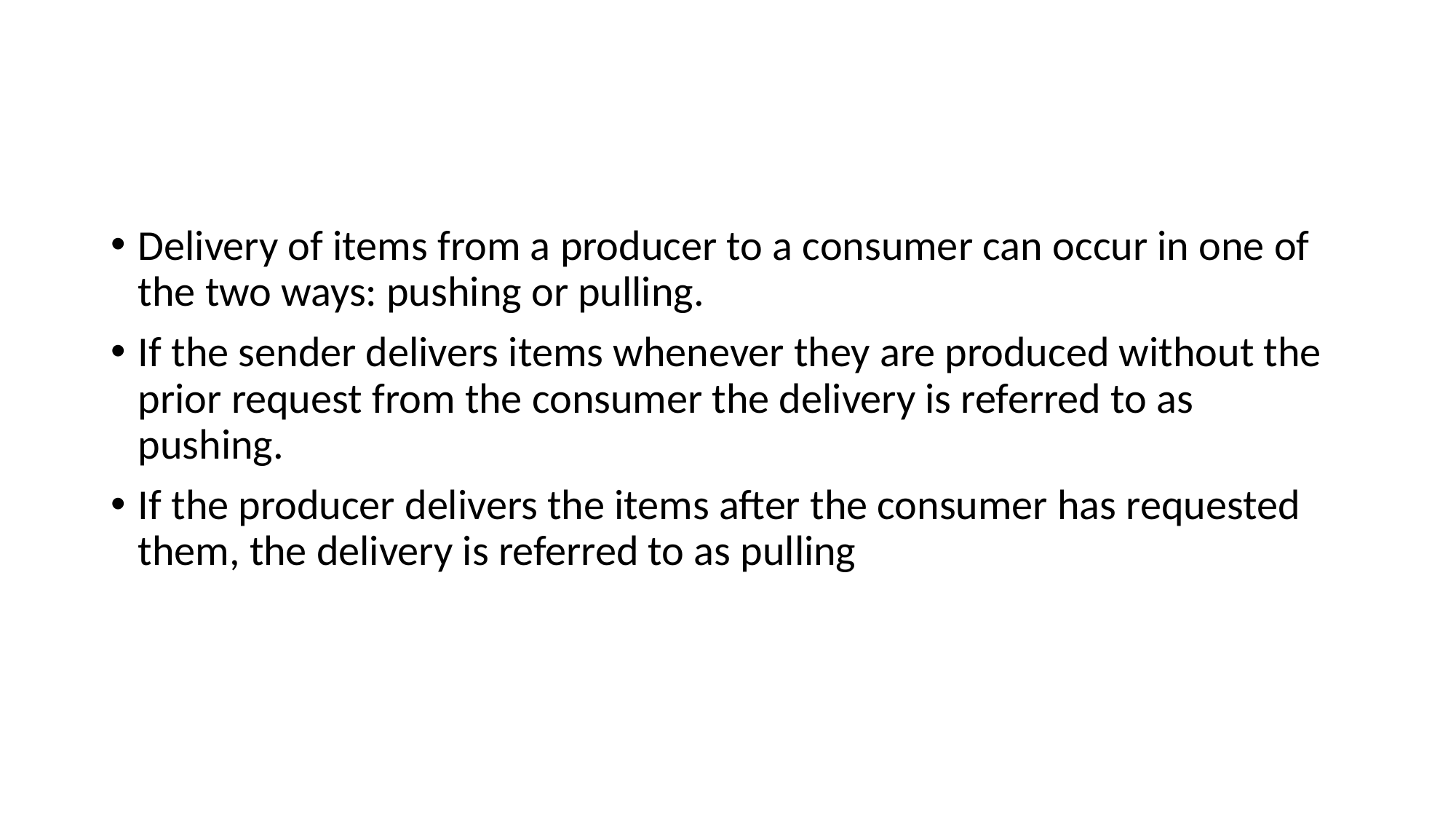

#
Delivery of items from a producer to a consumer can occur in one of the two ways: pushing or pulling.
If the sender delivers items whenever they are produced without the prior request from the consumer the delivery is referred to as pushing.
If the producer delivers the items after the consumer has requested them, the delivery is referred to as pulling